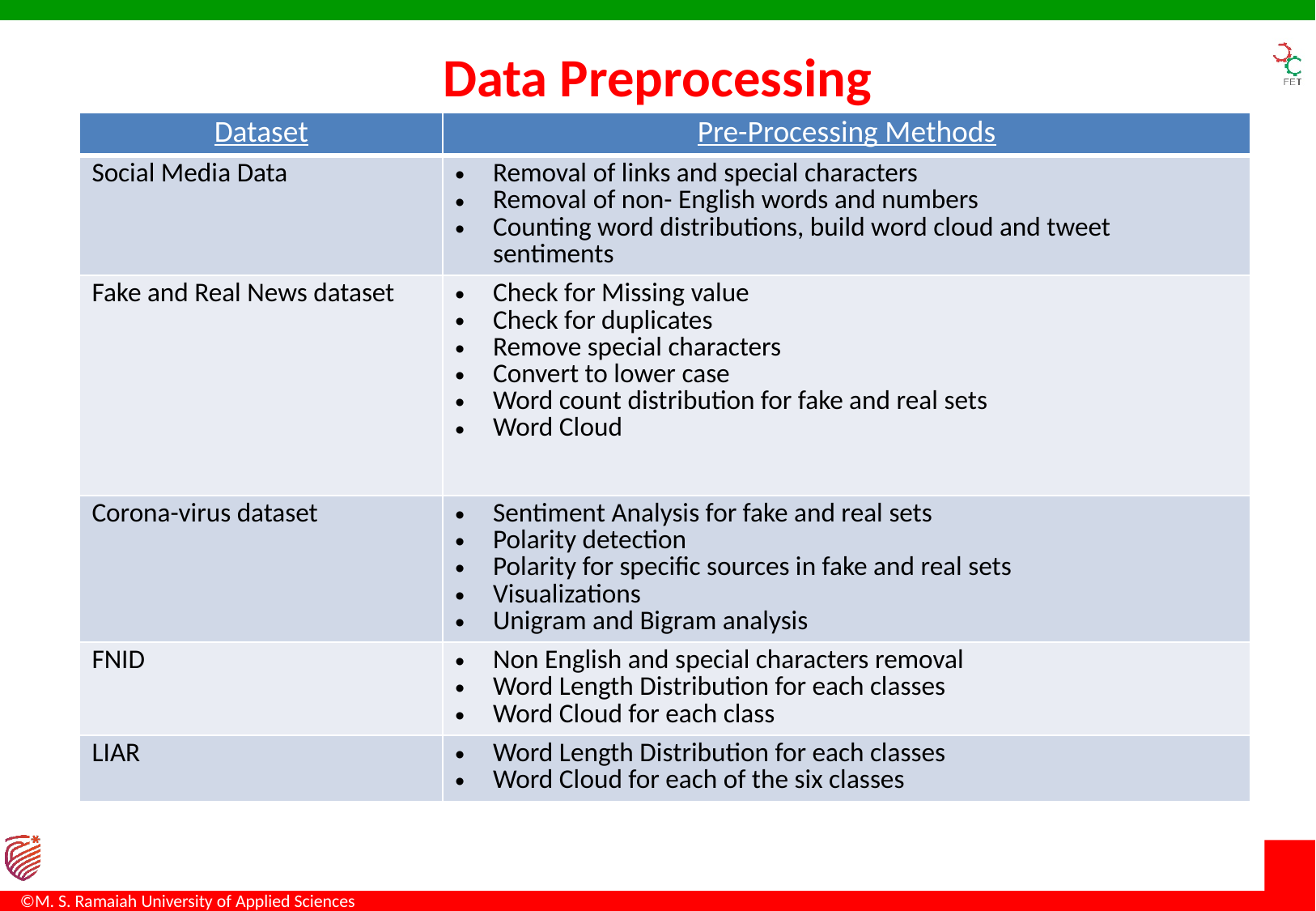

# Data Preprocessing
| Dataset | Pre-Processing Methods |
| --- | --- |
| Social Media Data | Removal of links and special characters Removal of non- English words and numbers Counting word distributions, build word cloud and tweet sentiments |
| Fake and Real News dataset | Check for Missing value Check for duplicates Remove special characters Convert to lower case Word count distribution for fake and real sets Word Cloud |
| Corona-virus dataset | Sentiment Analysis for fake and real sets Polarity detection Polarity for specific sources in fake and real sets Visualizations Unigram and Bigram analysis |
| FNID | Non English and special characters removal Word Length Distribution for each classes Word Cloud for each class |
| LIAR | Word Length Distribution for each classes Word Cloud for each of the six classes |